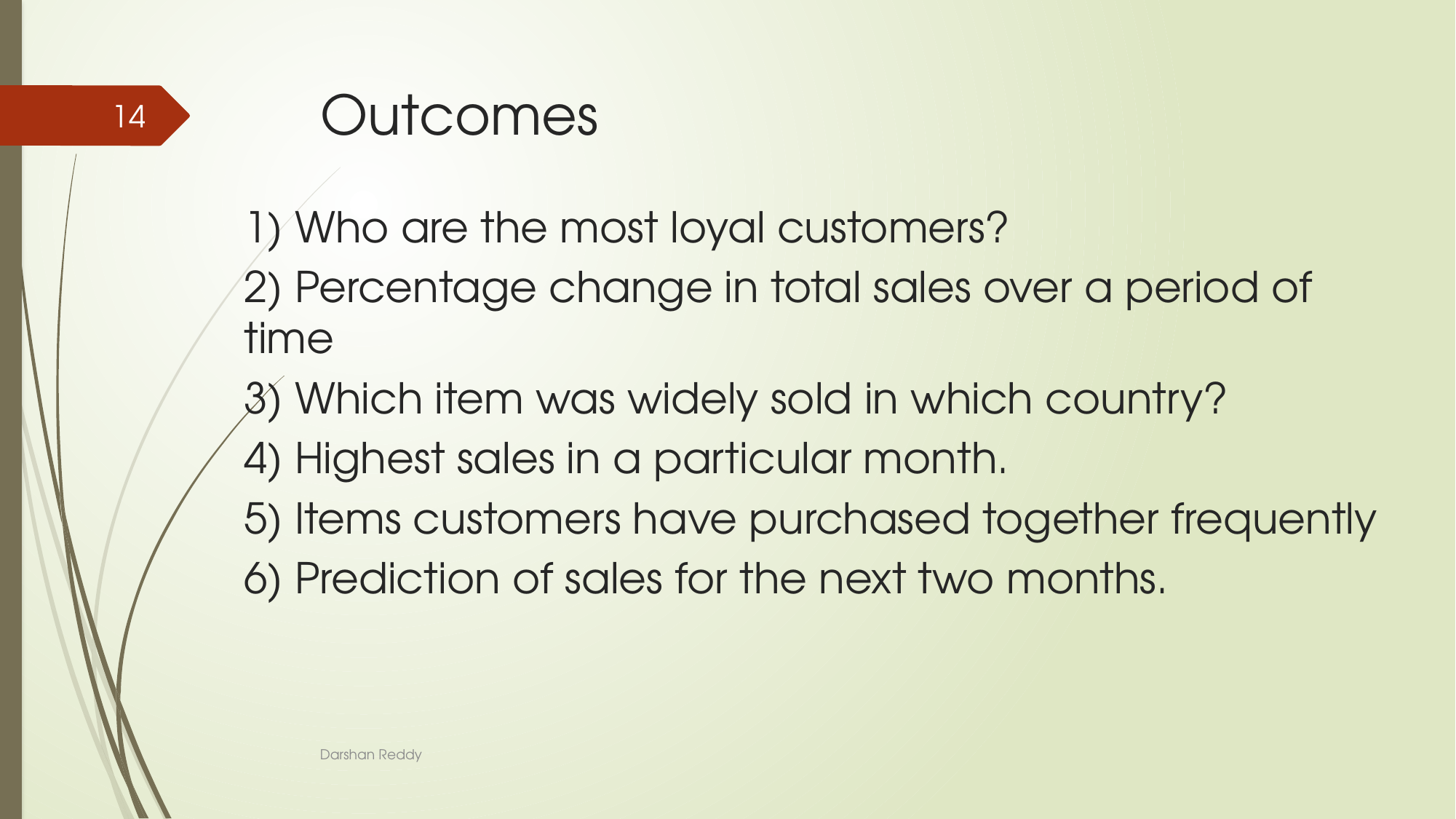

# Outcomes
14
1) Who are the most loyal customers?
2) Percentage change in total sales over a period of time
3) Which item was widely sold in which country?
4) Highest sales in a particular month.
5) Items customers have purchased together frequently
6) Prediction of sales for the next two months.
Darshan Reddy